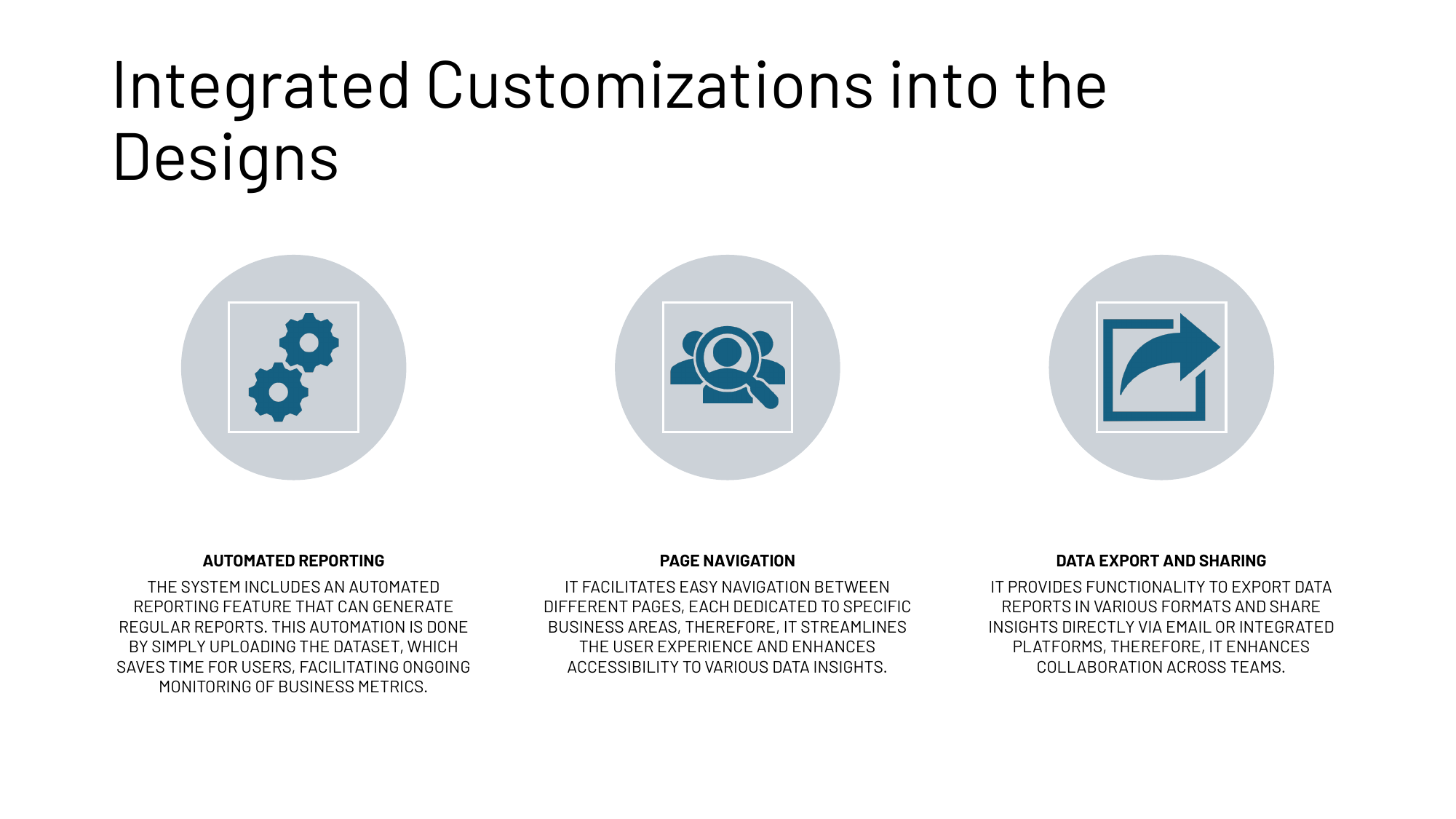

# Integrated Customizations into the Designs
Automated Reporting
The system includes an automated reporting feature that can generate regular reports. This automation is done by simply uploading the dataset, which saves time for users, facilitating ongoing monitoring of business metrics.
Page Navigation
It facilitates easy navigation between different pages, each dedicated to specific business areas, therefore, it streamlines the user experience and enhances accessibility to various data insights.
Data Export and Sharing
It provides functionality to export data reports in various formats and share insights directly via email or integrated platforms, therefore, it enhances collaboration across teams.